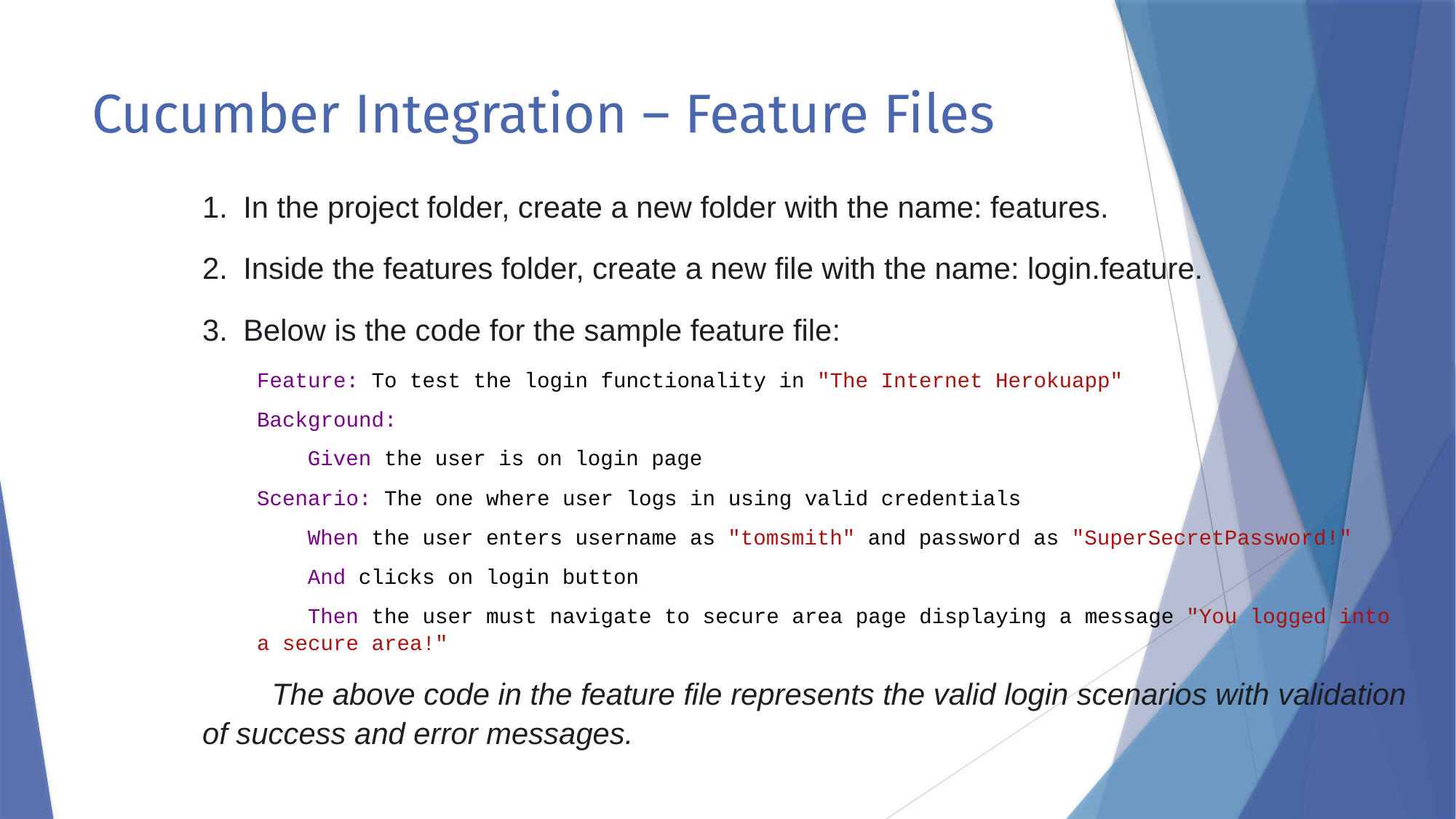

# Cucumber Integration – Feature Files
In the project folder, create a new folder with the name: features.
Inside the features folder, create a new file with the name: login.feature.
Below is the code for the sample feature file:
Feature: To test the login functionality in "The Internet Herokuapp"
Background:
    Given the user is on login page
Scenario: The one where user logs in using valid credentials
    When the user enters username as "tomsmith" and password as "SuperSecretPassword!"
    And clicks on login button
    Then the user must navigate to secure area page displaying a message "You logged into a secure area!"
	The above code in the feature file represents the valid login scenarios with validation of success and error messages.